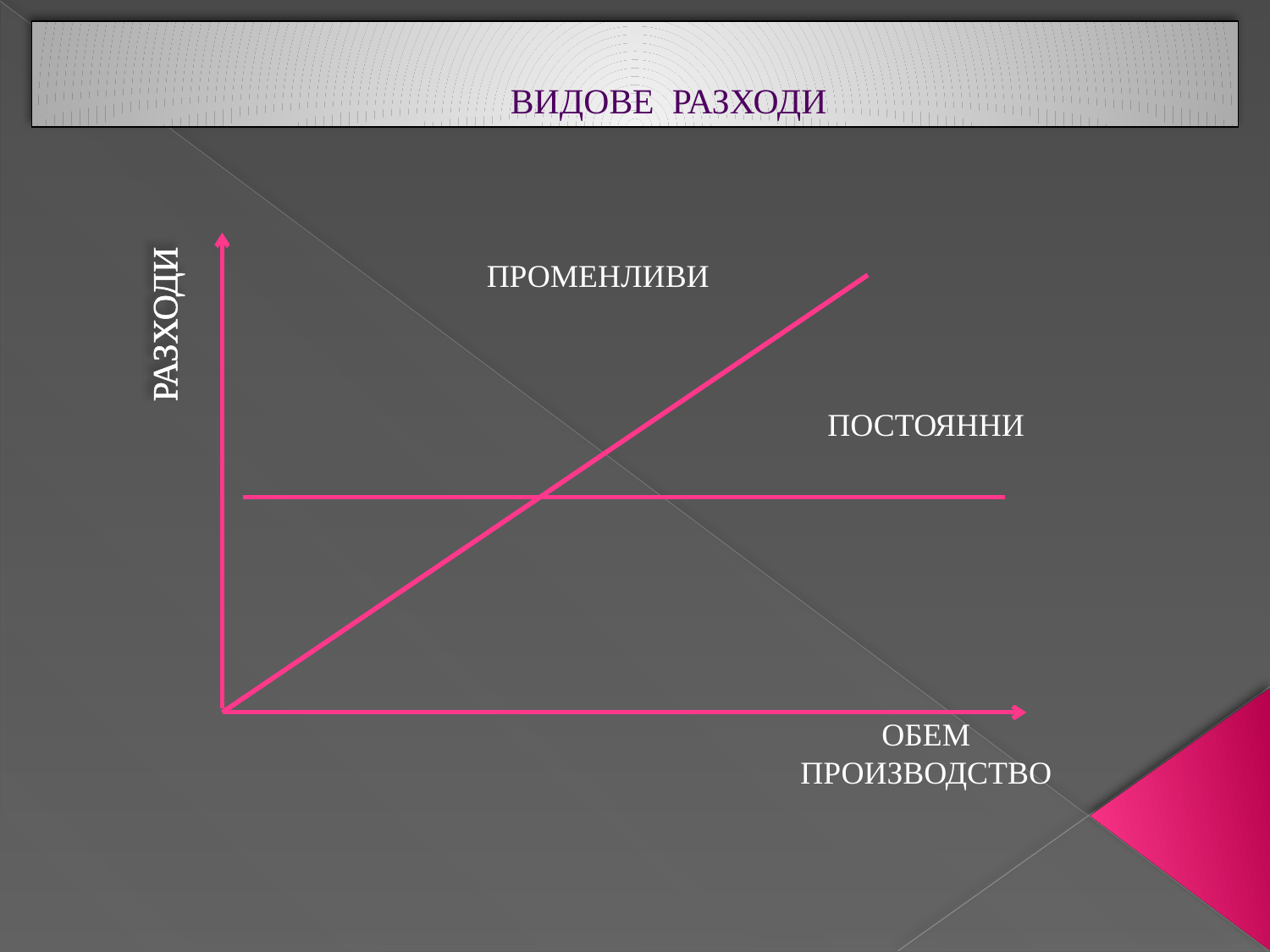

# ВИДОВЕ  РАЗХОДИ
 РАЗХОДИ
ПРОМЕНЛИВИ
ПОСТОЯННИ
ОБЕМ ПРОИЗВОДСТВО